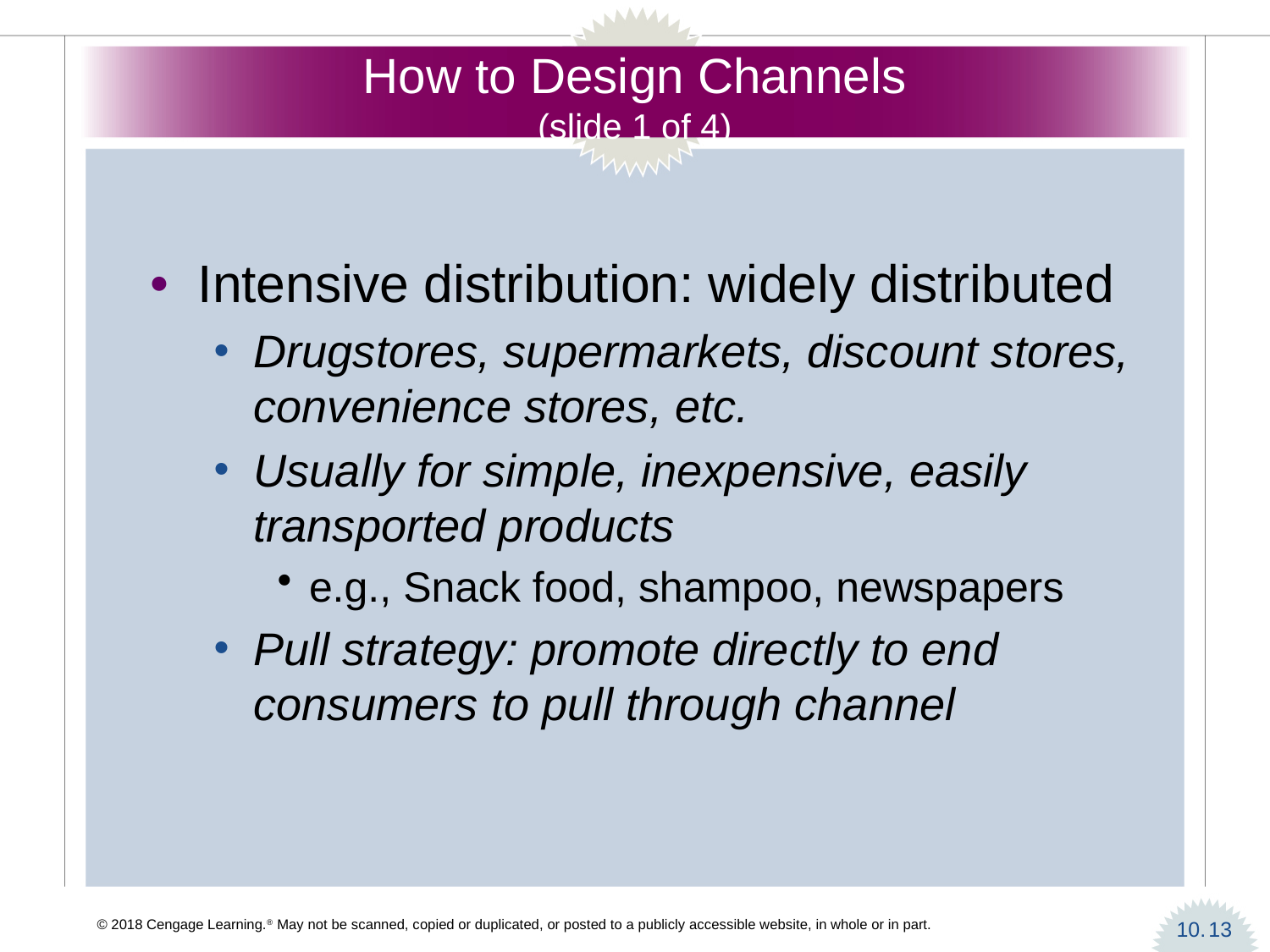

# How to Design Channels (slide 1 of 4)
Intensive distribution: widely distributed
Drugstores, supermarkets, discount stores, convenience stores, etc.
Usually for simple, inexpensive, easily transported products
e.g., Snack food, shampoo, newspapers
Pull strategy: promote directly to end consumers to pull through channel